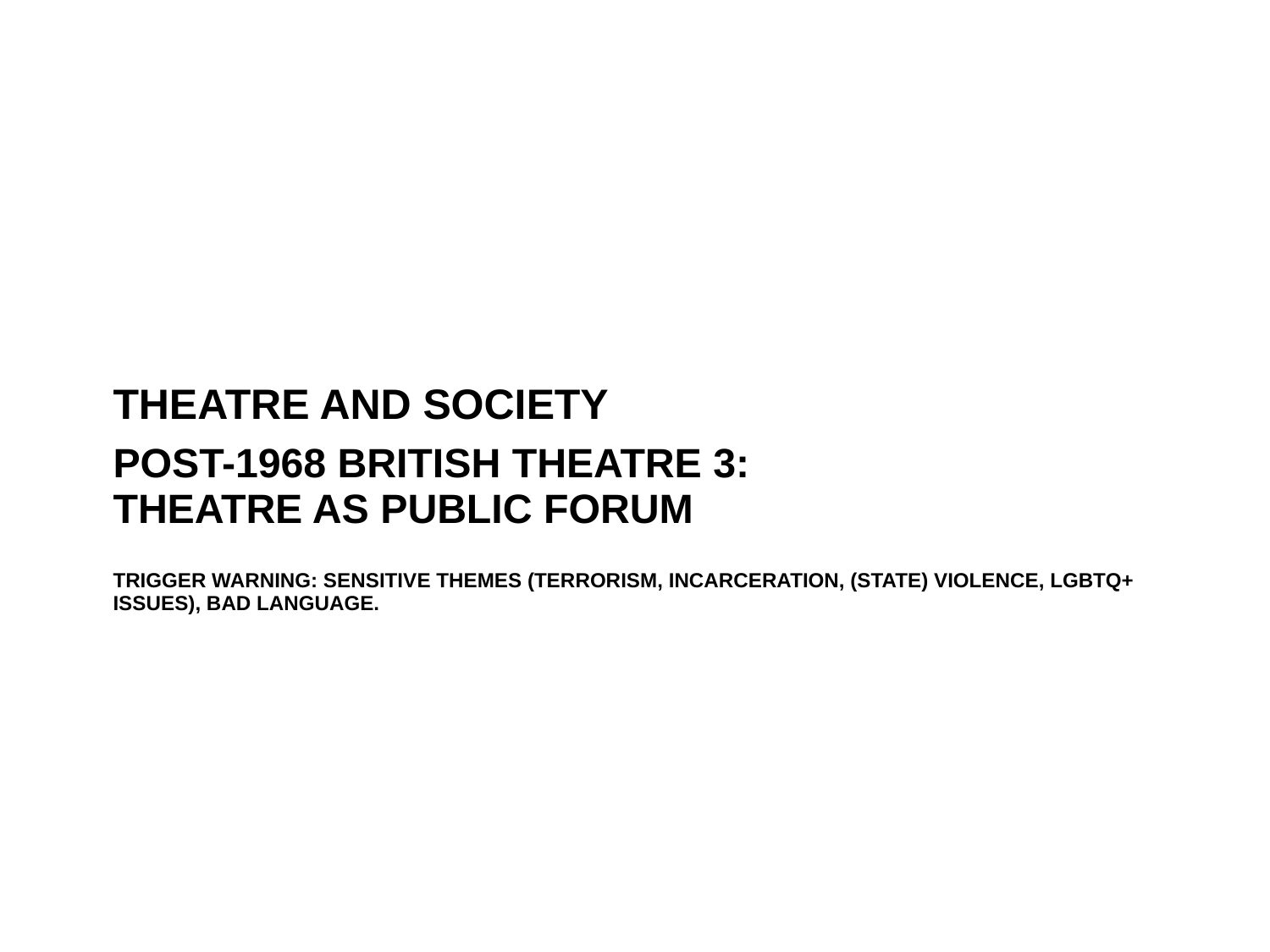

THEATRE AND SOCIETY
# POST-1968 British THEATRE 3:​ THEATRE AS PUBLIC FORUM Trigger warning: Sensitive themes (terrorism, incarceration, (state) violence, LGBTQ+ issues), Bad Language.